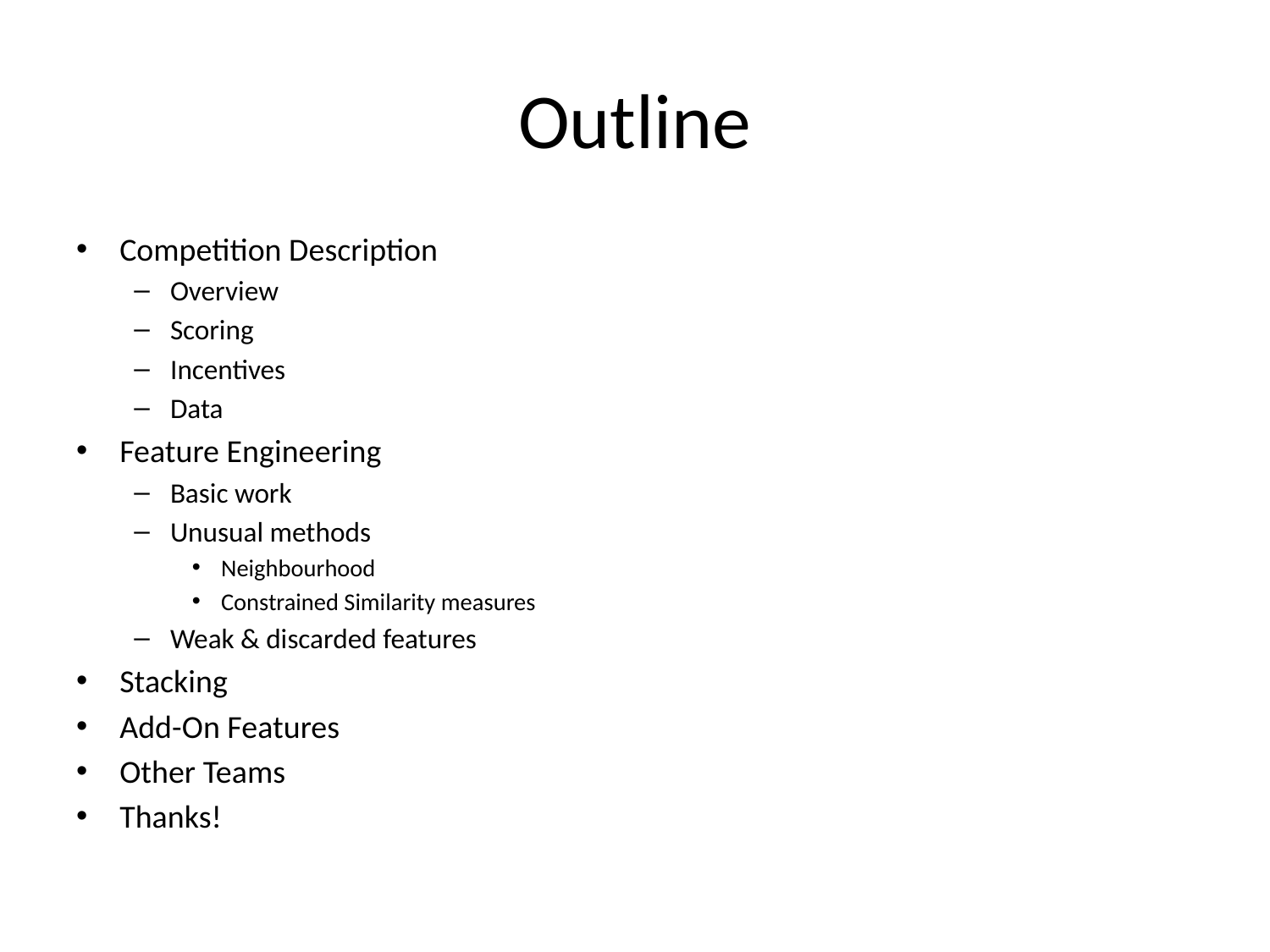

# Outline
Competition Description
Overview
Scoring
Incentives
Data
Feature Engineering
Basic work
Unusual methods
Neighbourhood
Constrained Similarity measures
Weak & discarded features
Stacking
Add-On Features
Other Teams
Thanks!